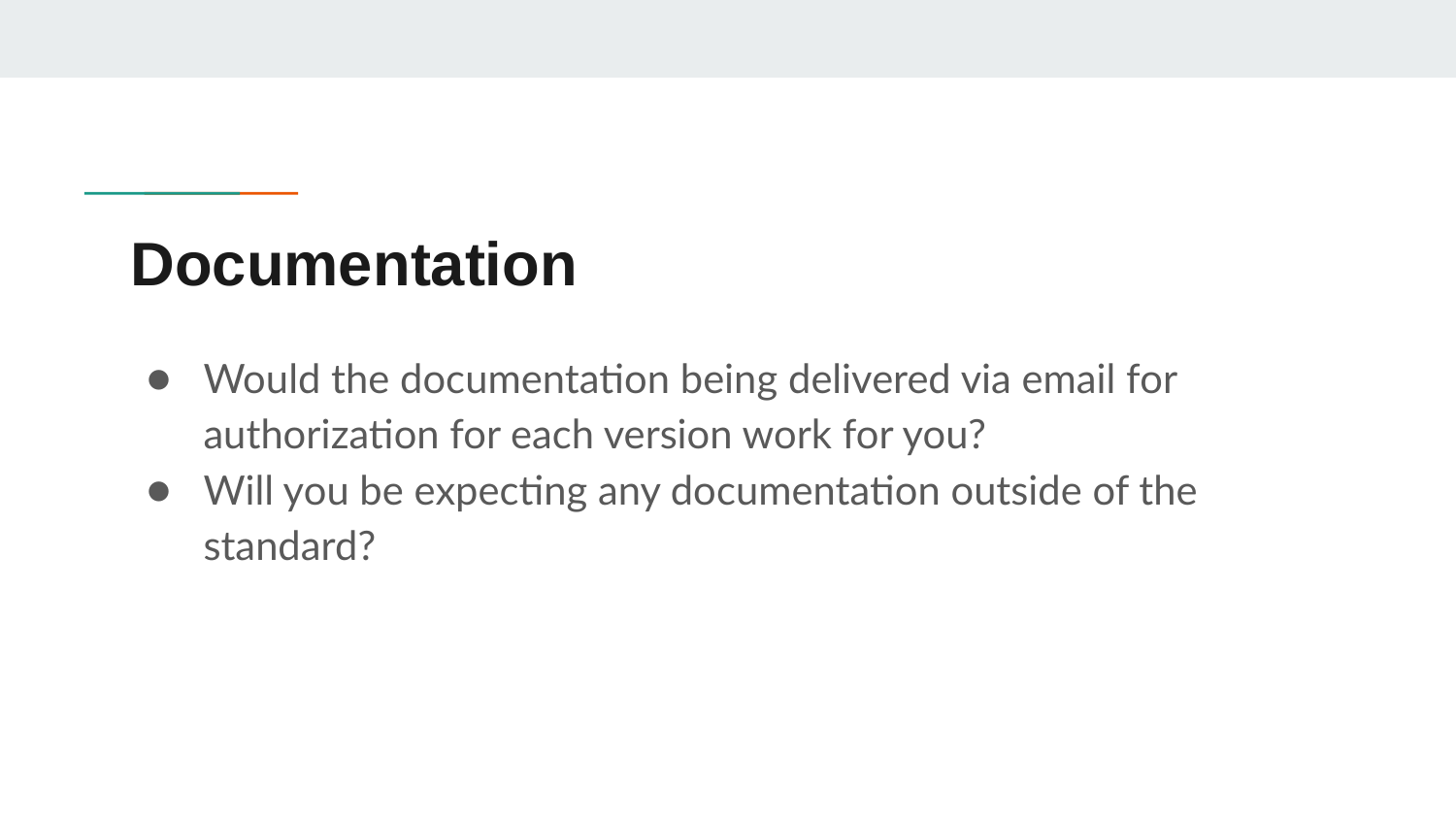

# Documentation
Would the documentation being delivered via email for authorization for each version work for you?
Will you be expecting any documentation outside of the standard?